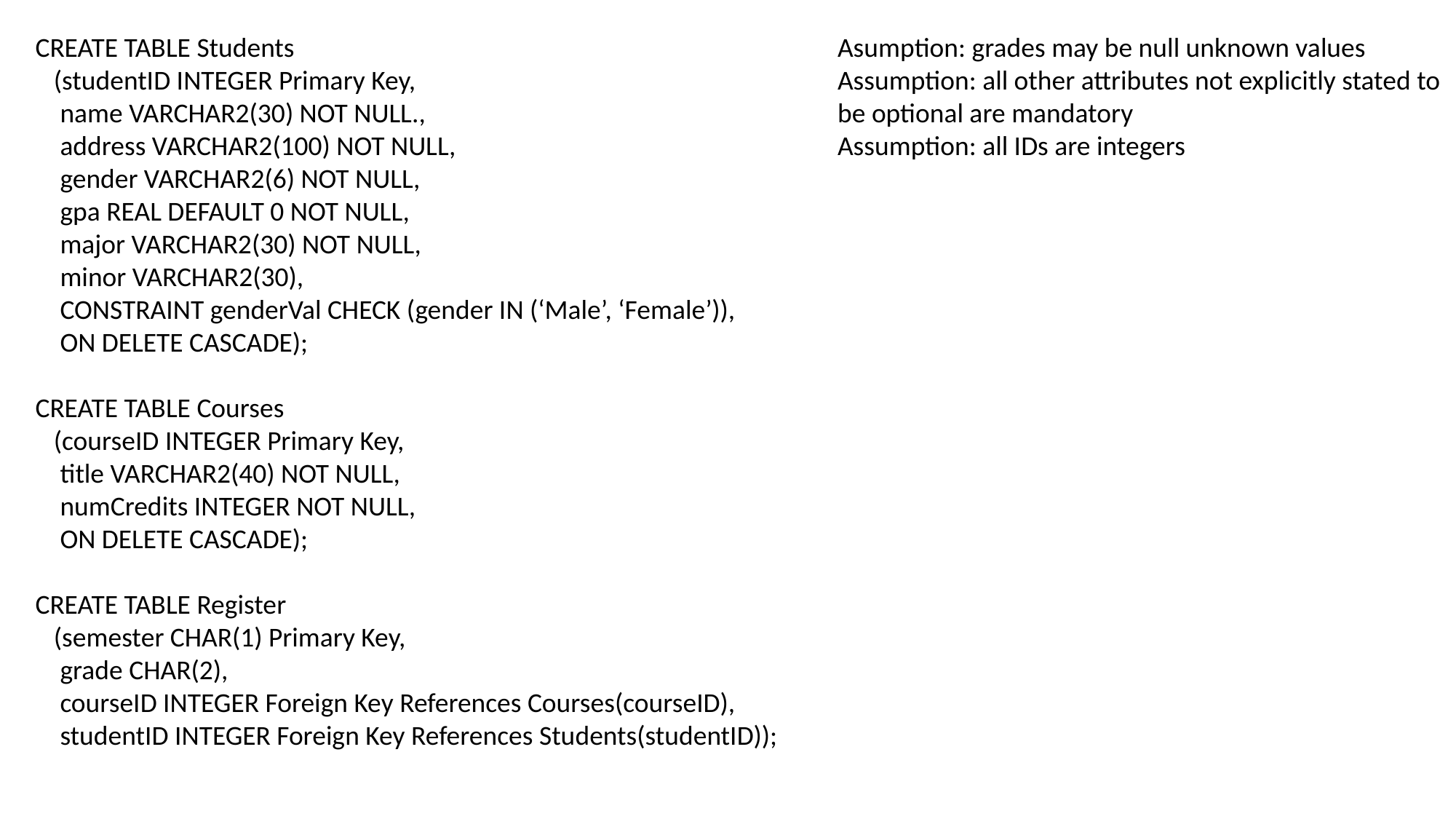

CREATE TABLE Students
   (studentID INTEGER Primary Key,
    name VARCHAR2(30) NOT NULL.,
    address VARCHAR2(100) NOT NULL,
    gender VARCHAR2(6) NOT NULL,
    gpa REAL DEFAULT 0 NOT NULL,
    major VARCHAR2(30) NOT NULL,
    minor VARCHAR2(30),
    CONSTRAINT genderVal CHECK (gender IN (‘Male’, ‘Female’)),
    ON DELETE CASCADE);

CREATE TABLE Courses
   (courseID INTEGER Primary Key,
    title VARCHAR2(40) NOT NULL,
    numCredits INTEGER NOT NULL,
    ON DELETE CASCADE);

CREATE TABLE Register
   (semester CHAR(1) Primary Key,
    grade CHAR(2),
    courseID INTEGER Foreign Key References Courses(courseID),
    studentID INTEGER Foreign Key References Students(studentID));
Asumption: grades may be null unknown values
Assumption: all other attributes not explicitly stated to
be optional are mandatory
Assumption: all IDs are integers